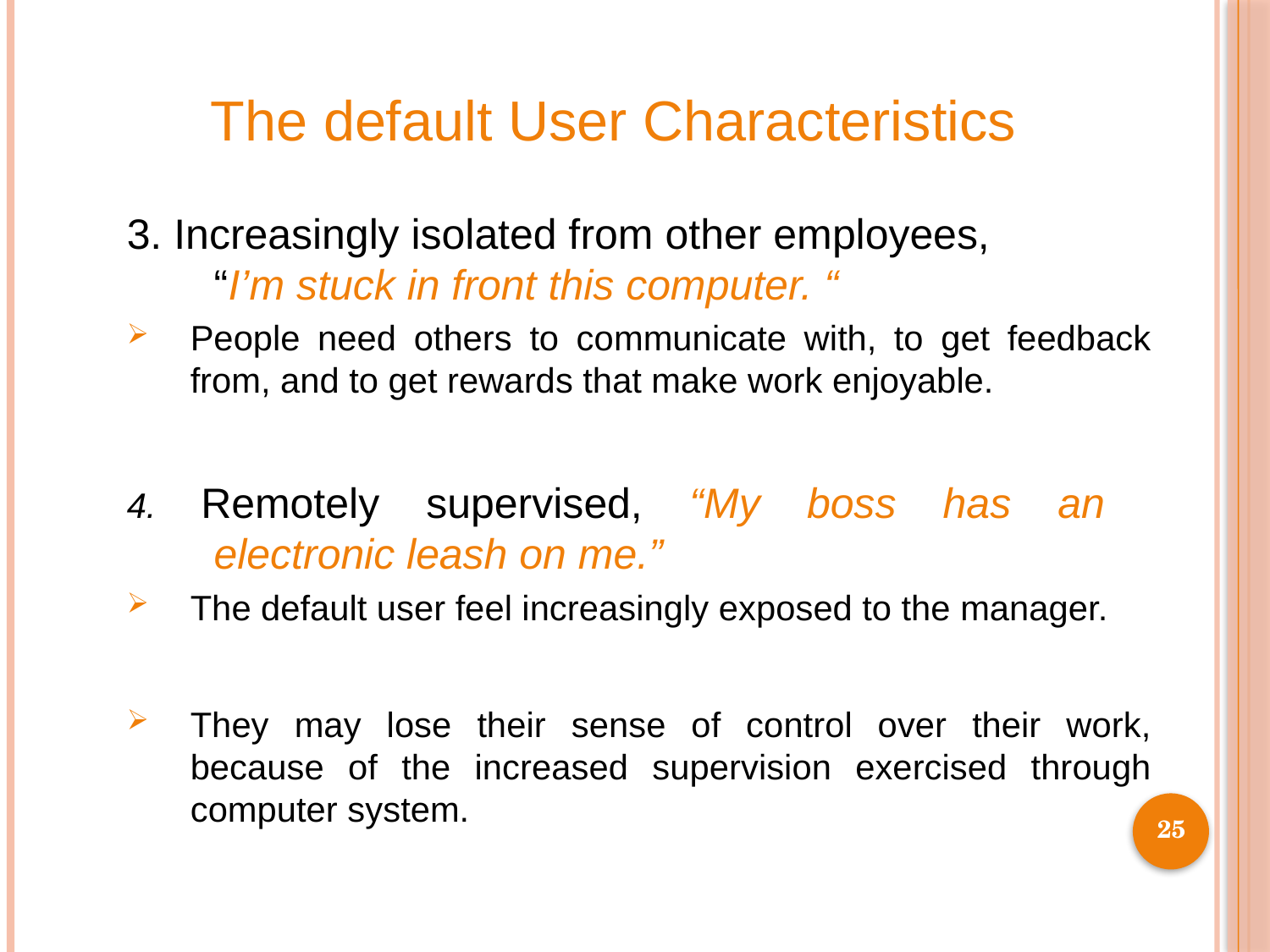

# The default User Characteristics
3. Increasingly isolated from other employees,
  “I’m stuck in front this computer. “
People need others to communicate with, to get feedback from, and to get rewards that make work enjoyable.

4. Remotely supervised, “My boss has an
  electronic leash on me.”
The default user feel increasingly exposed to the manager.

They may lose their sense of control over their work, because of the increased supervision exercised through computer system.
25